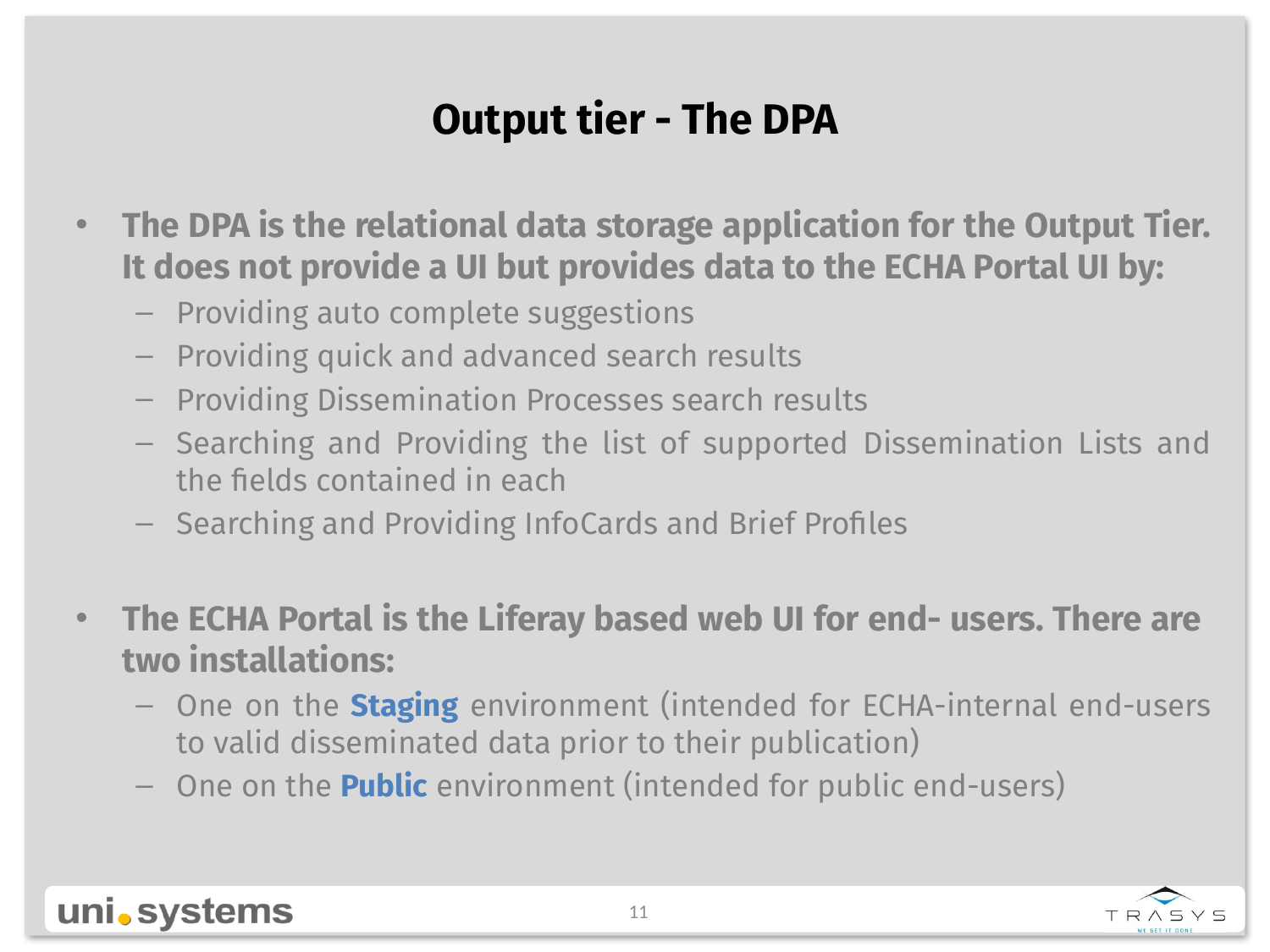

# Output tier - The DPA
The DPA is the relational data storage application for the Output Tier. It does not provide a UI but provides data to the ECHA Portal UI by:
Providing auto complete suggestions
Providing quick and advanced search results
Providing Dissemination Processes search results
Searching and Providing the list of supported Dissemination Lists and the fields contained in each
Searching and Providing InfoCards and Brief Profiles

The ECHA Portal is the Liferay based web UI for end- users. There are  two installations:
One on the Staging environment (intended for ECHA-internal end-users to valid disseminated data prior to their publication)
One on the Public environment (intended for public end-users)
11